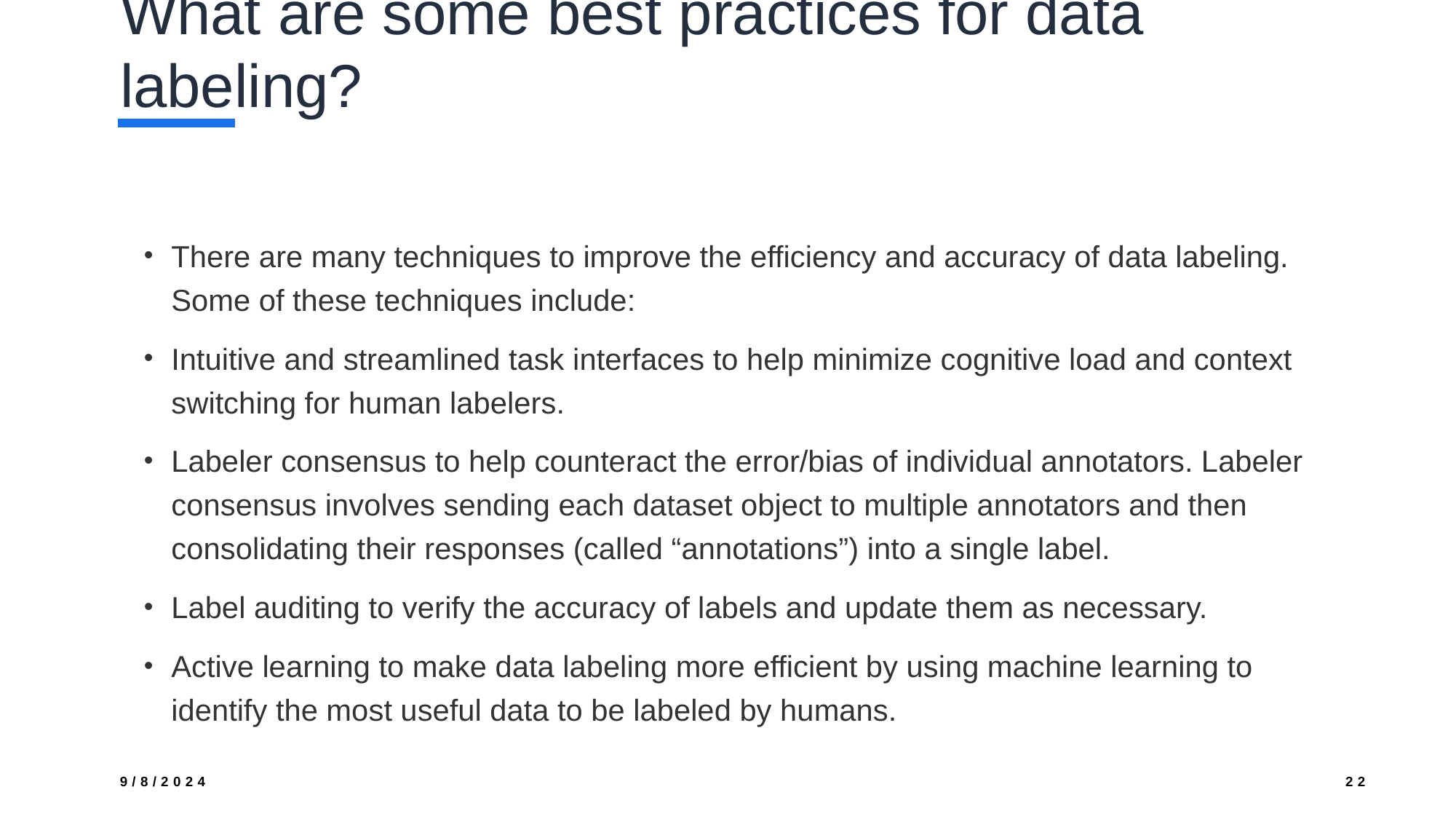

# What are some best practices for data labeling?

There are many techniques to improve the efficiency and accuracy of data labeling. Some of these techniques include:
Intuitive and streamlined task interfaces to help minimize cognitive load and context switching for human labelers.
Labeler consensus to help counteract the error/bias of individual annotators. Labeler consensus involves sending each dataset object to multiple annotators and then consolidating their responses (called “annotations”) into a single label.
Label auditing to verify the accuracy of labels and update them as necessary.
Active learning to make data labeling more efficient by using machine learning to identify the most useful data to be labeled by humans.

9/8/2024

22